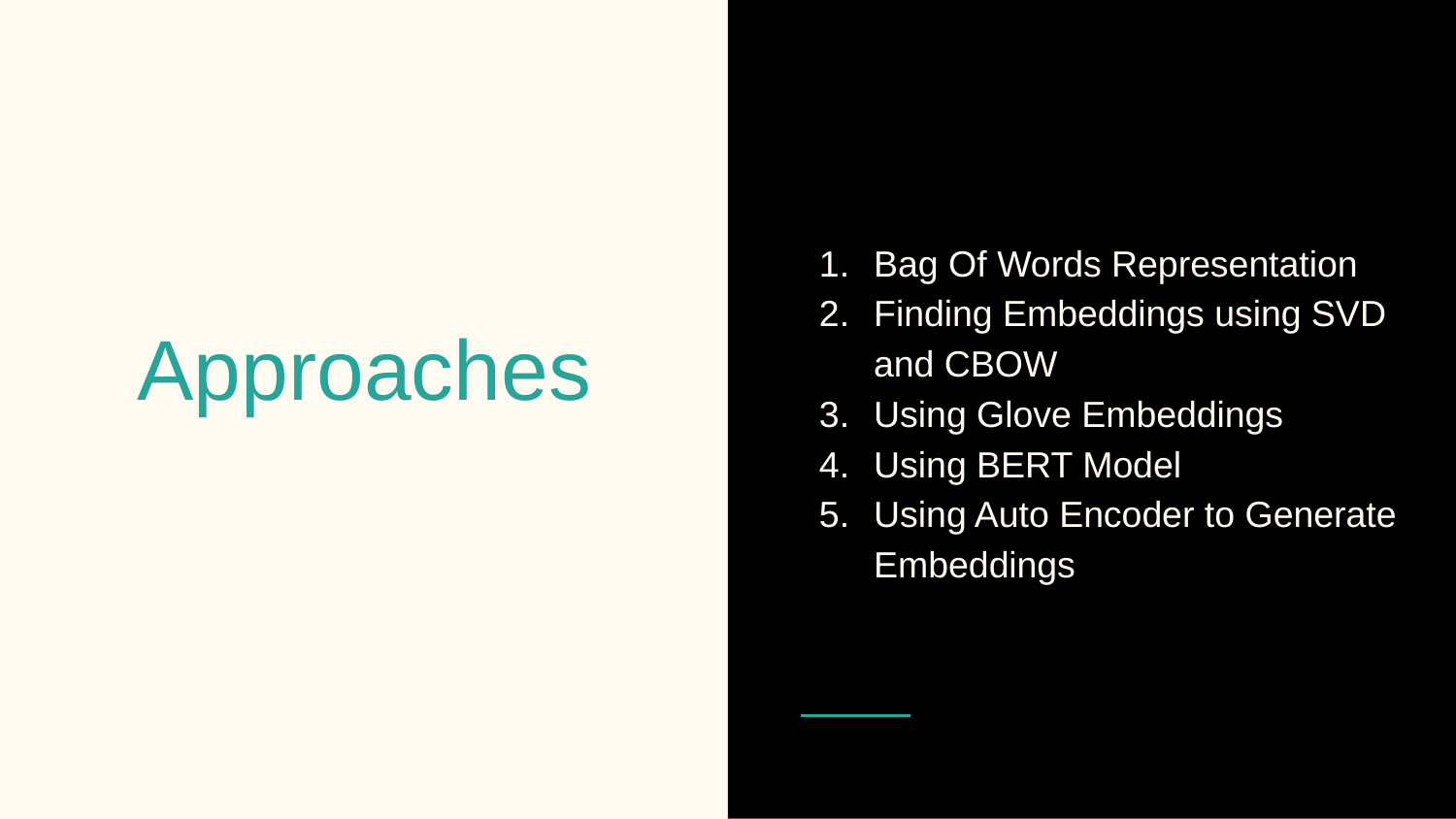

Bag Of Words Representation
Finding Embeddings using SVD and CBOW
Using Glove Embeddings
Using BERT Model
Using Auto Encoder to Generate Embeddings
# Approaches